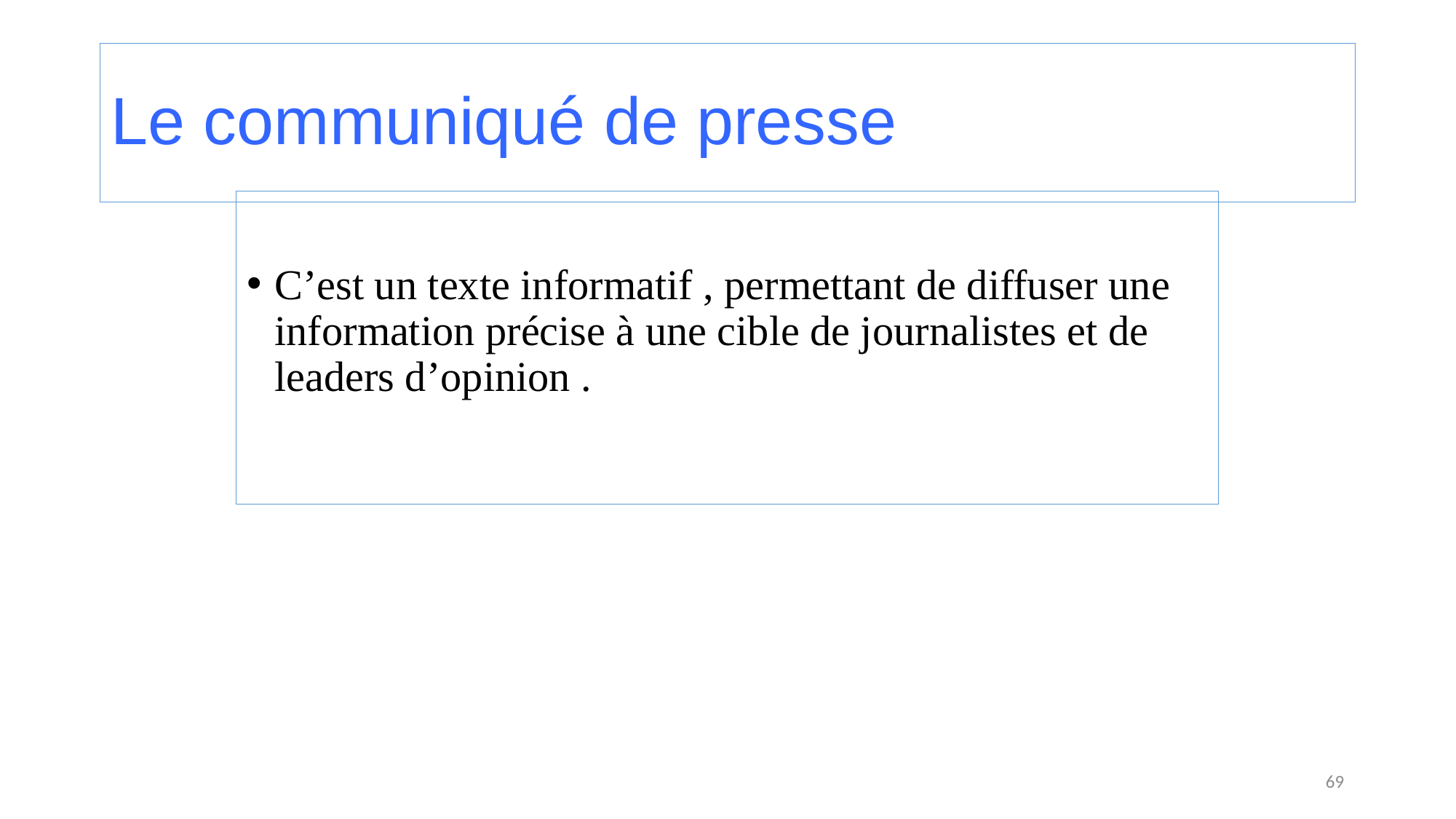

# Le communiqué de presse

C’est un texte informatif , permettant de diffuser une information précise à une cible de journalistes et de leaders d’opinion .

69